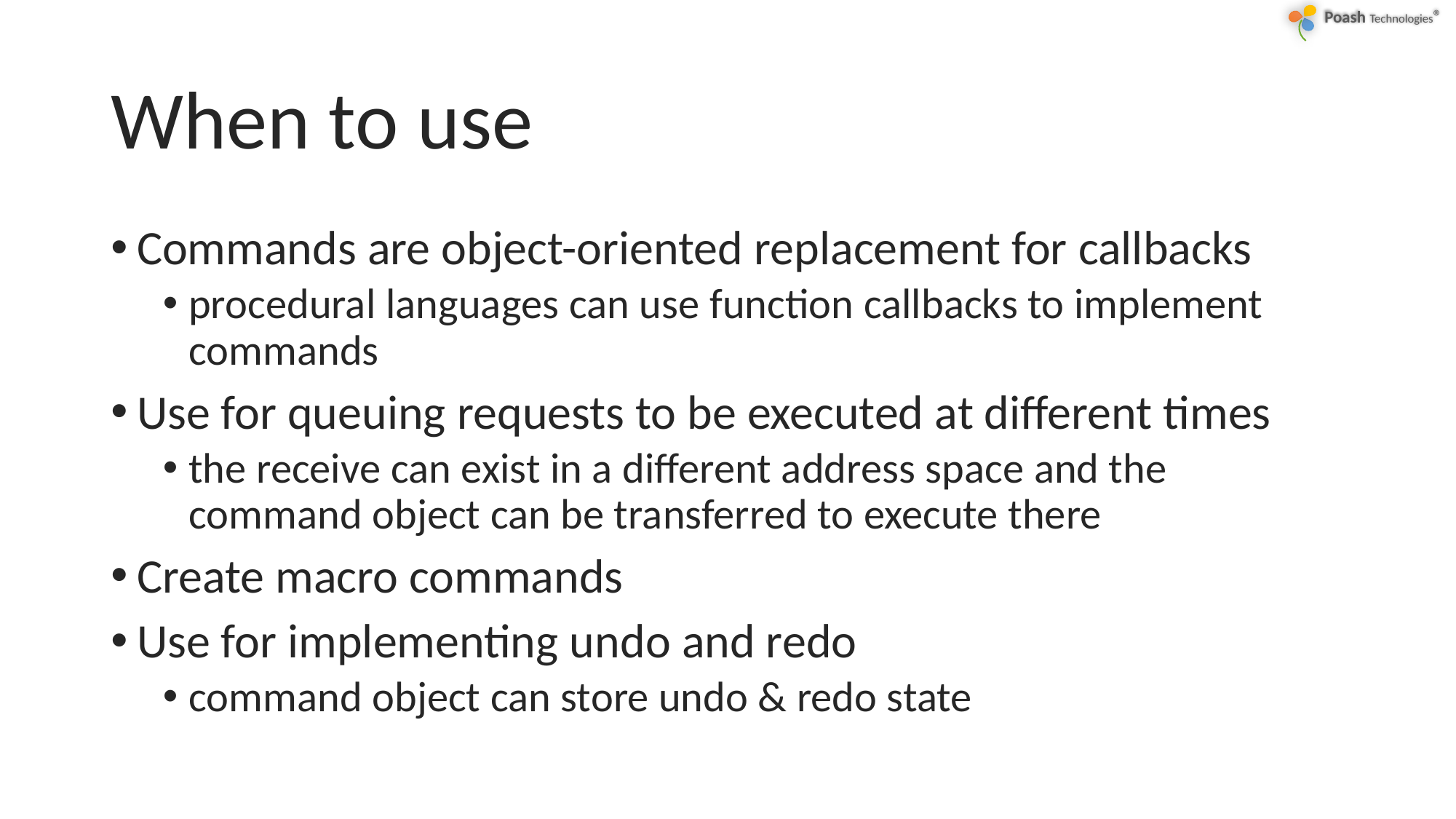

# When to use
Commands are object-oriented replacement for callbacks
procedural languages can use function callbacks to implement commands
Use for queuing requests to be executed at different times
the receive can exist in a different address space and the command object can be transferred to execute there
Create macro commands
Use for implementing undo and redo
command object can store undo & redo state